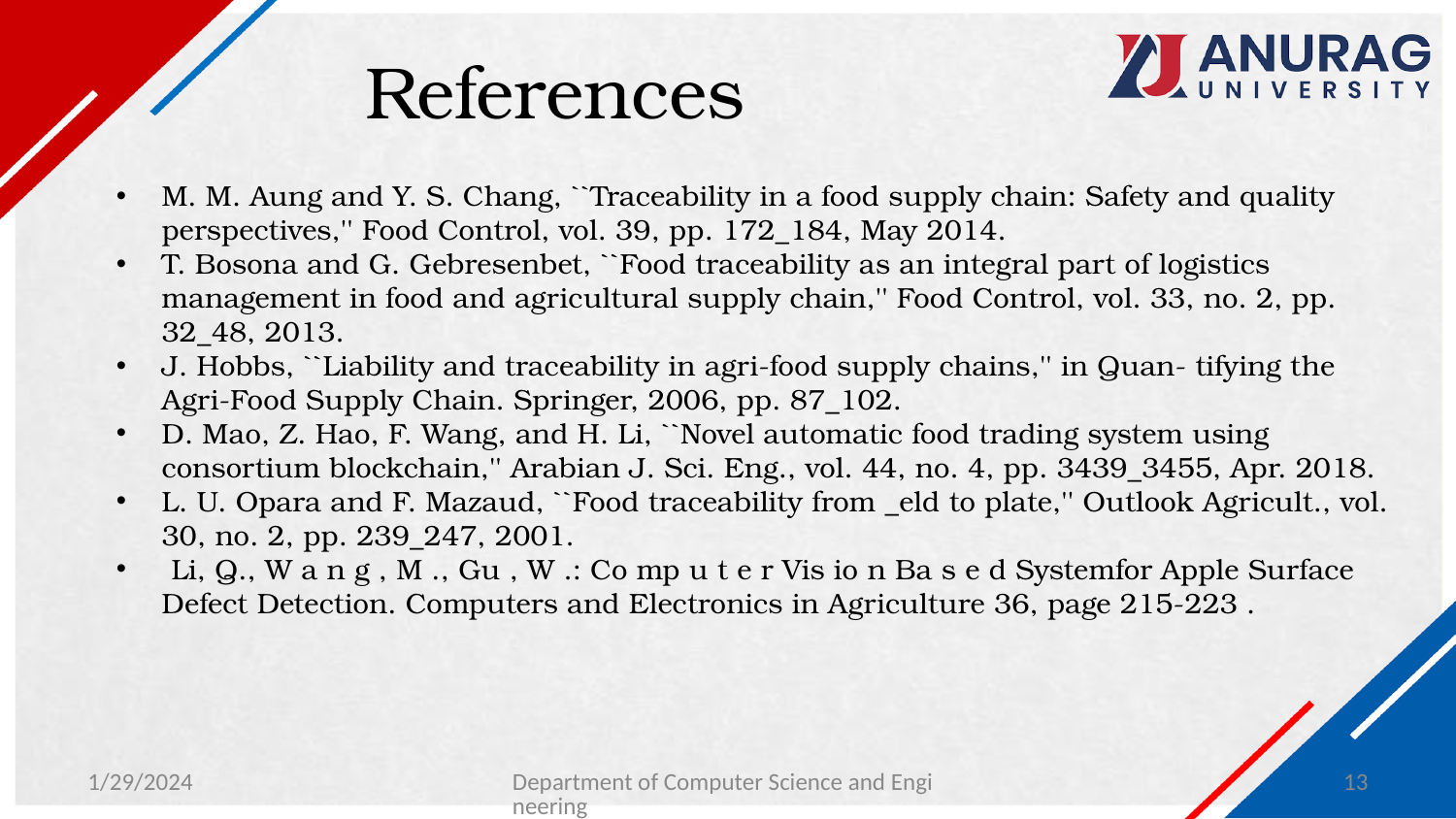

# References
M. M. Aung and Y. S. Chang, ``Traceability in a food supply chain: Safety and quality perspectives,'' Food Control, vol. 39, pp. 172_184, May 2014.
T. Bosona and G. Gebresenbet, ``Food traceability as an integral part of logistics management in food and agricultural supply chain,'' Food Control, vol. 33, no. 2, pp. 32_48, 2013.
J. Hobbs, ``Liability and traceability in agri-food supply chains,'' in Quan- tifying the Agri-Food Supply Chain. Springer, 2006, pp. 87_102.
D. Mao, Z. Hao, F. Wang, and H. Li, ``Novel automatic food trading system using consortium blockchain,'' Arabian J. Sci. Eng., vol. 44, no. 4, pp. 3439_3455, Apr. 2018.
L. U. Opara and F. Mazaud, ``Food traceability from _eld to plate,'' Outlook Agricult., vol. 30, no. 2, pp. 239_247, 2001.
 Li, Q., W a n g , M ., Gu , W .: Co mp u t e r Vis io n Ba s e d Systemfor Apple Surface Defect Detection. Computers and Electronics in Agriculture 36, page 215-223 .

1/29/2024
Department of Computer Science and Engineering
13